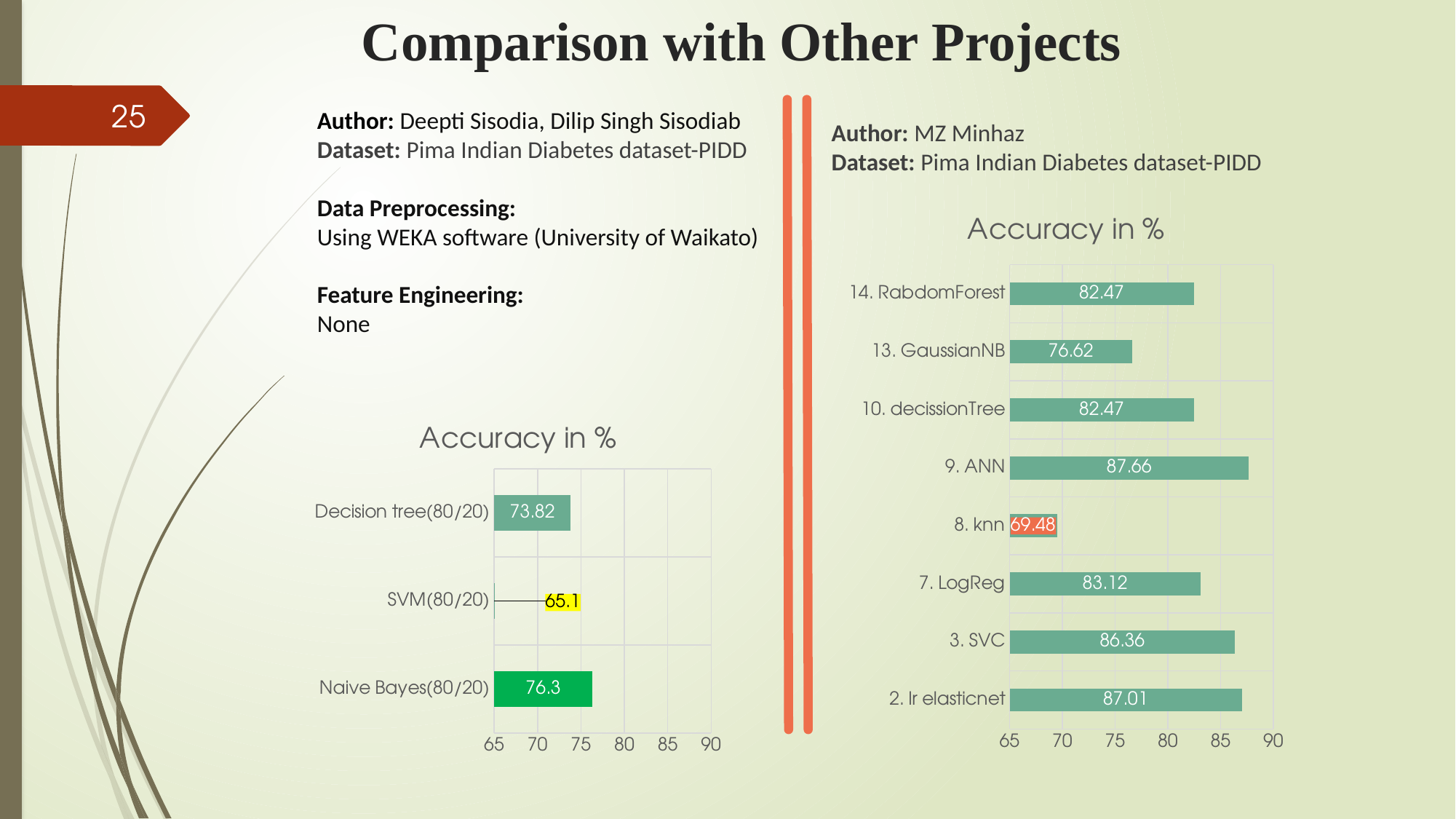

Comparison with Other Projects
25
Author: Deepti Sisodia, Dilip Singh Sisodiab
Dataset: Pima Indian Diabetes dataset-PIDD

Data Preprocessing:
Using WEKA software (University of Waikato)

Feature Engineering:
None
Author: MZ Minhaz
Dataset: Pima Indian Diabetes dataset-PIDD

### Chart: Accuracy in %

| Category | Accuracy % |
|---|---|
| 2. lr elasticnet | 87.01 |
| 3. SVC | 86.36 |
| 7. LogReg | 83.12 |
| 8. knn | 69.48 |
| 9. ANN | 87.66 |
| 10. decissionTree | 82.47 |
| 13. GaussianNB | 76.62 |
| 14. RabdomForest | 82.47 |

### Chart: Accuracy in %

| Category | Accuracy % |
|---|---|
| Naive Bayes(80/20) | 76.3 |
| SVM(80/20) | 65.1 |
| Decision tree(80/20) | 73.82 |